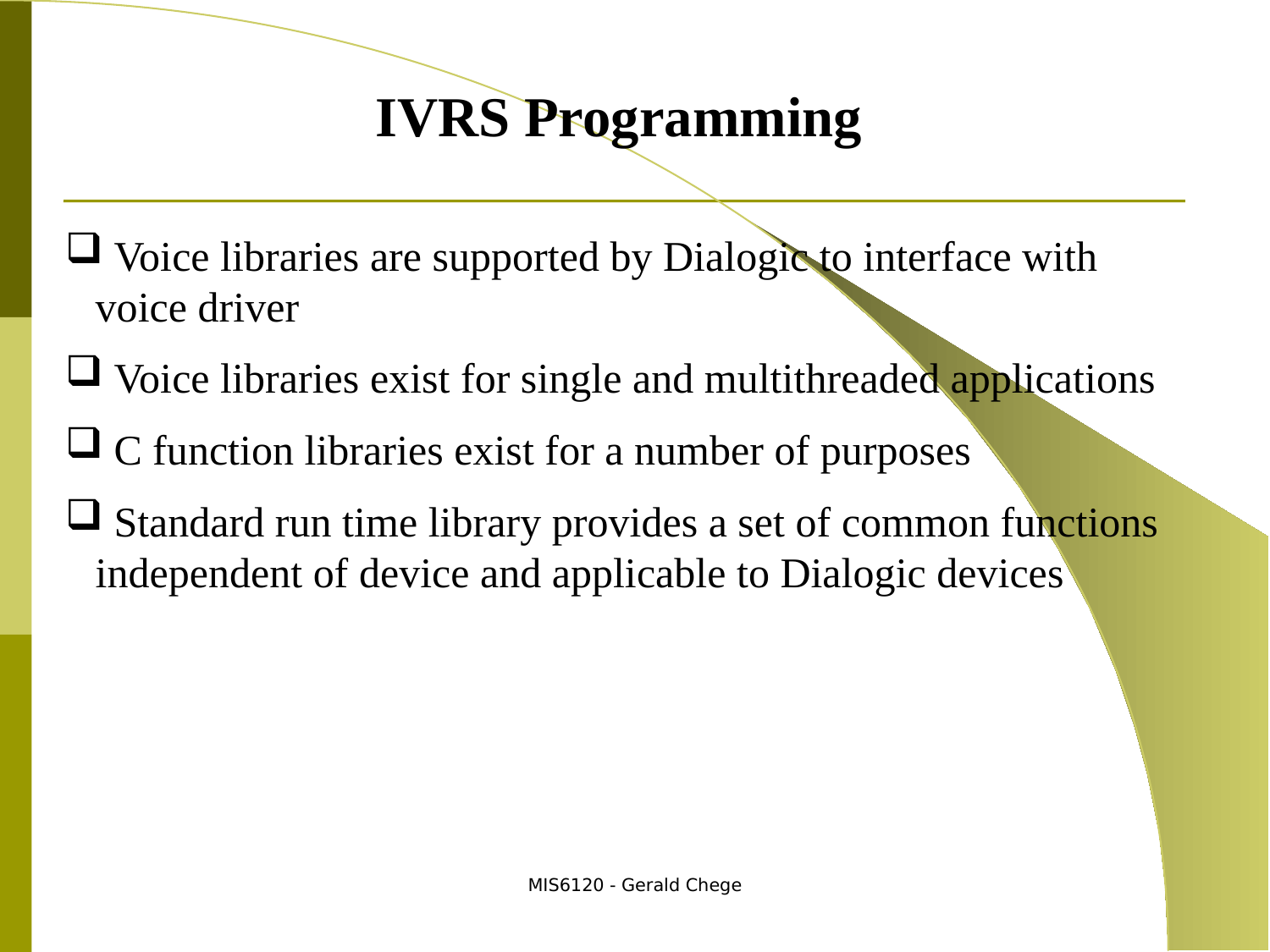

IVRS Programming
 Voice libraries are supported by Dialogic to interface with voice driver
 Voice libraries exist for single and multithreaded applications
 C function libraries exist for a number of purposes
 Standard run time library provides a set of common functions independent of device and applicable to Dialogic devices
MIS6120 - Gerald Chege